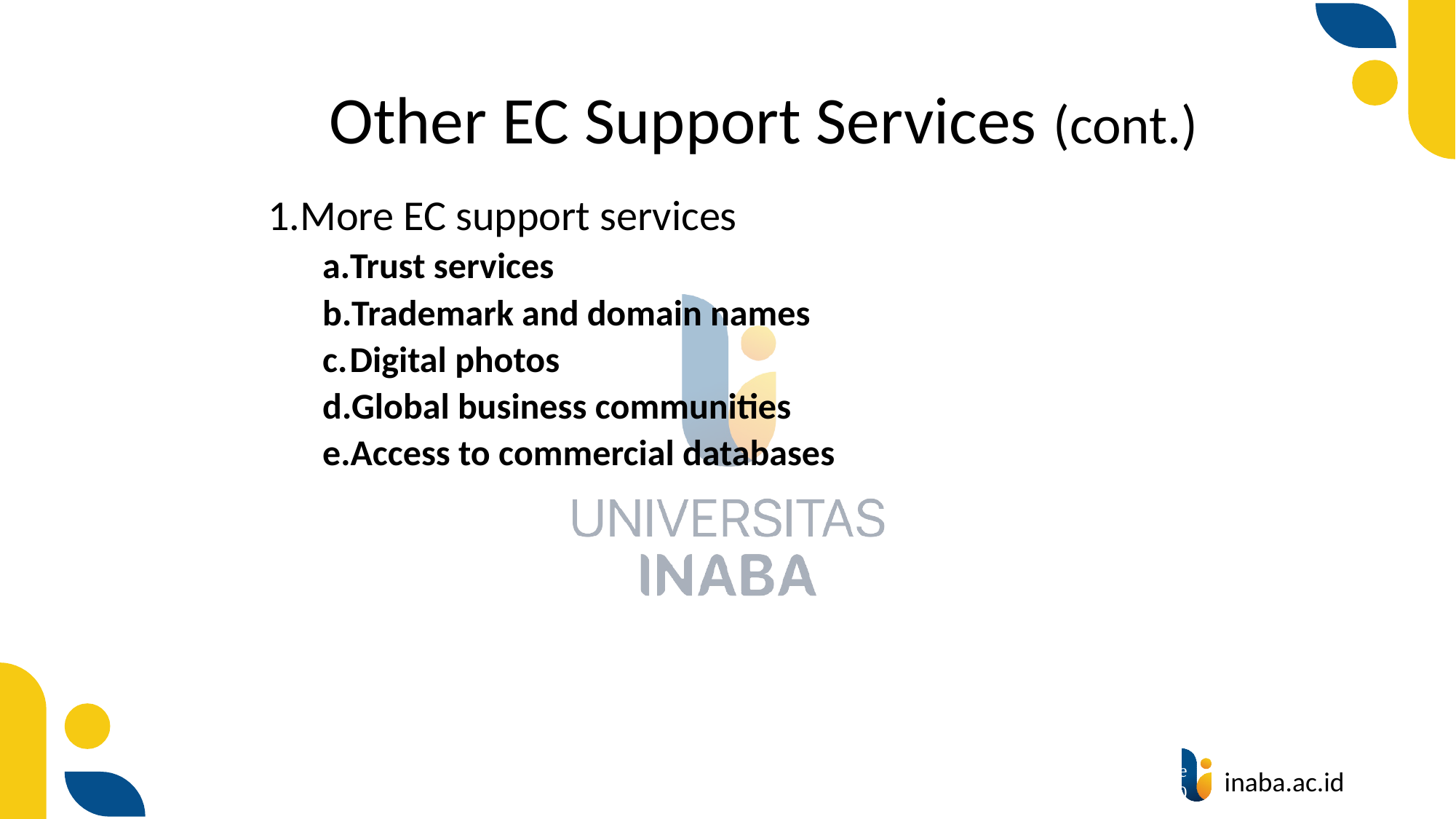

# Other EC Support Services (cont.)
More EC support services
Trust services
Trademark and domain names
Digital photos
Global business communities
Access to commercial databases
56
© Prentice Hall 2020